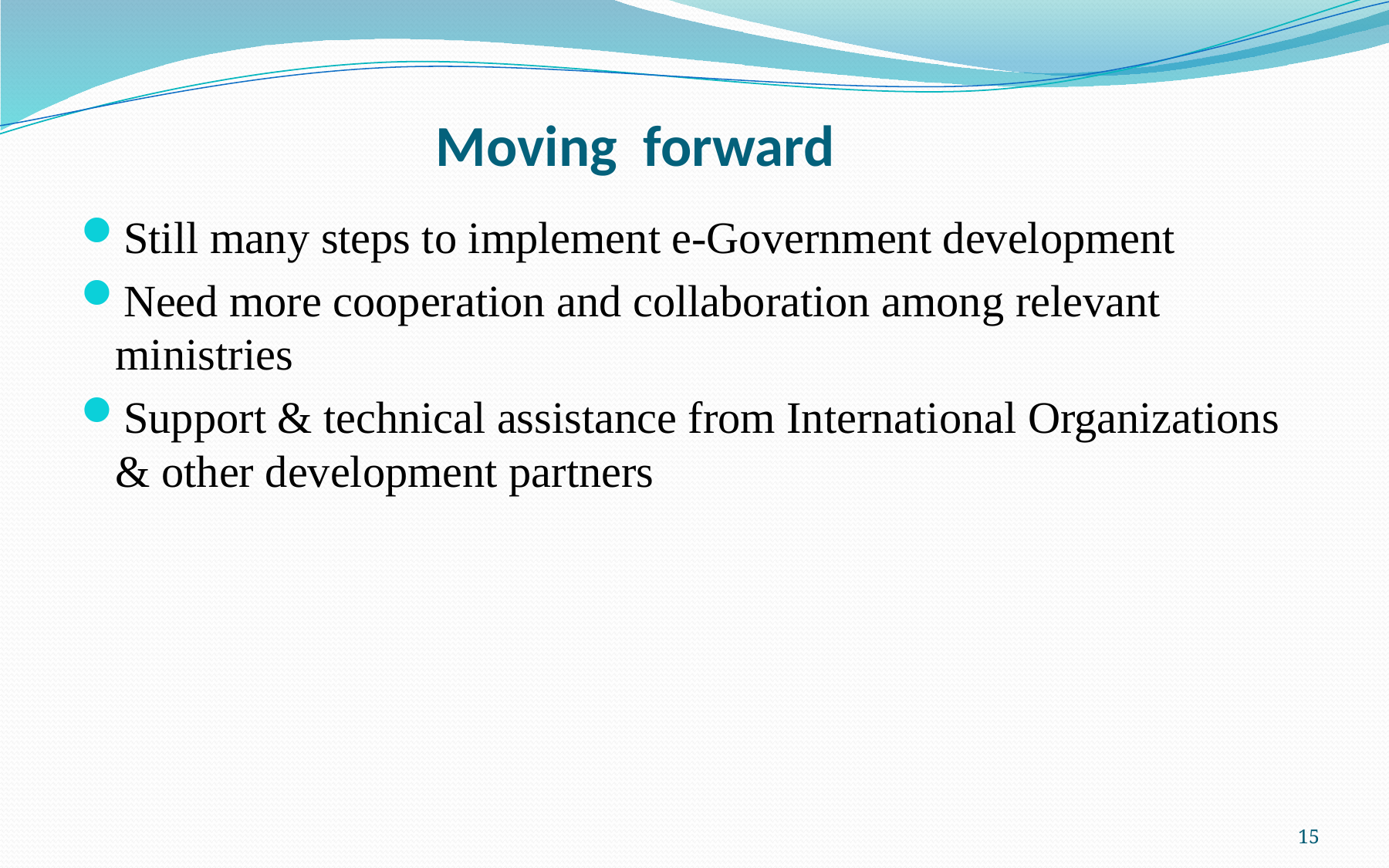

# Moving  forward
Still many steps to implement e-Government development
Need more cooperation and collaboration among relevant ministries
Support & technical assistance from International Organizations & other development partners

15